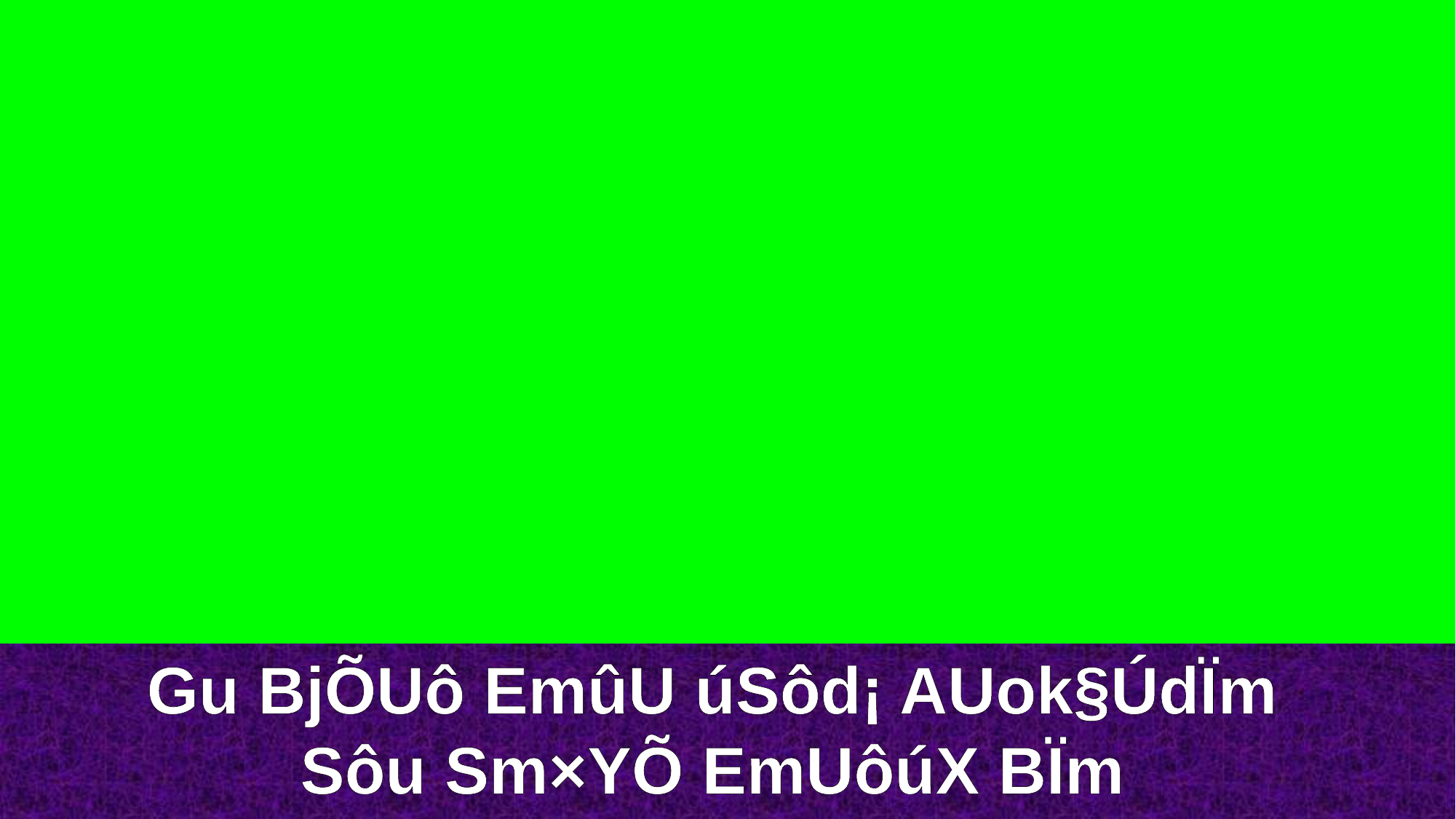

Gu BjÕUô EmûU úSôd¡ AUok§ÚdÏm
Sôu Sm×YÕ EmUôúX BÏm